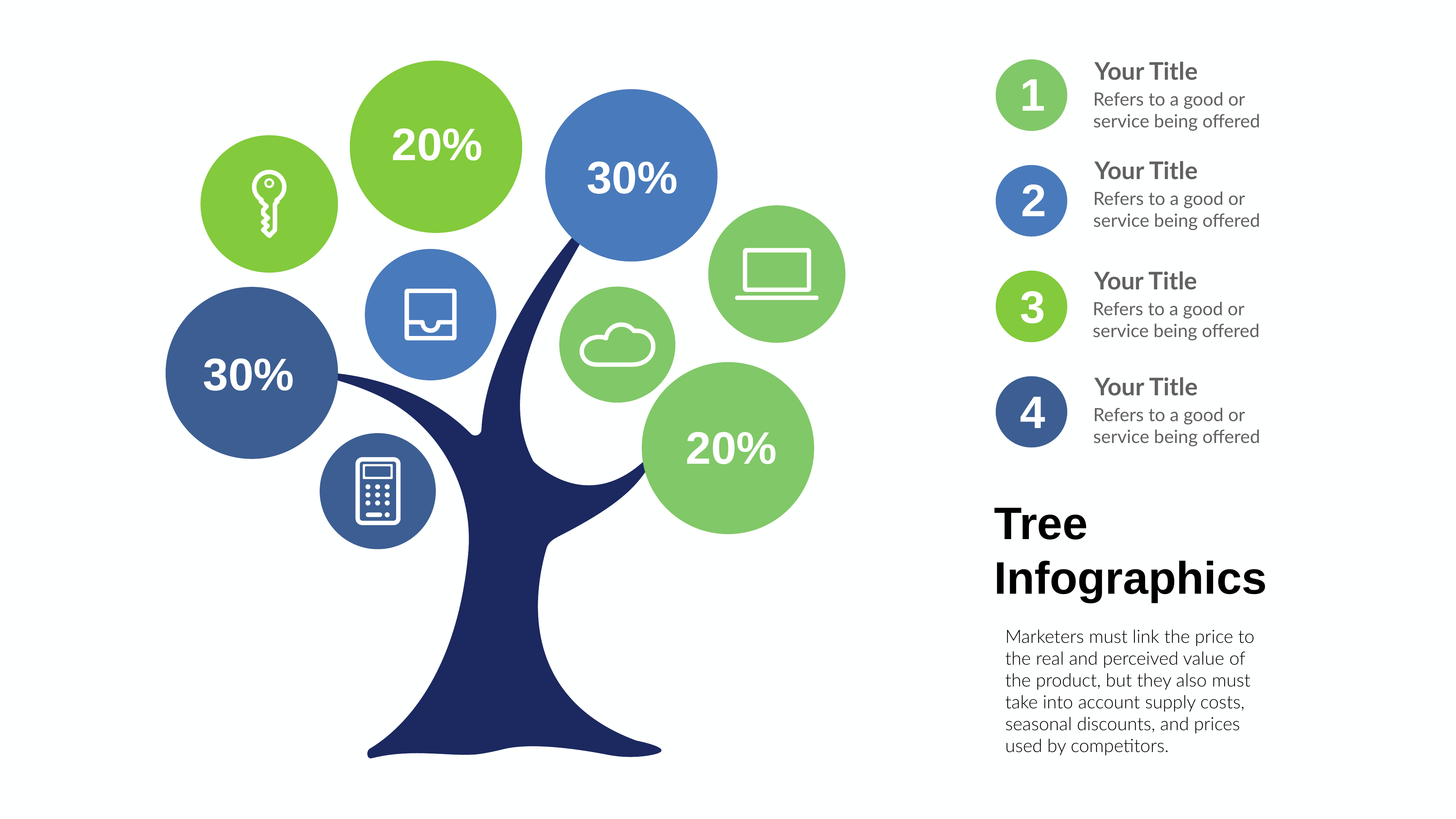

Your Title

1
Refers to a good or
service being offered

20%

30%
Your Title

2

Refers to a good or
service being offered

Your Title

3

Refers to a good or
service being offered

30%

Your Title

4
Refers to a good or
service being offered
20%

Tree
Infographics

Marketers must link the price to the real and perceived value of the product, but they also must take into account supply costs, seasonal discounts, and prices used by competitors.